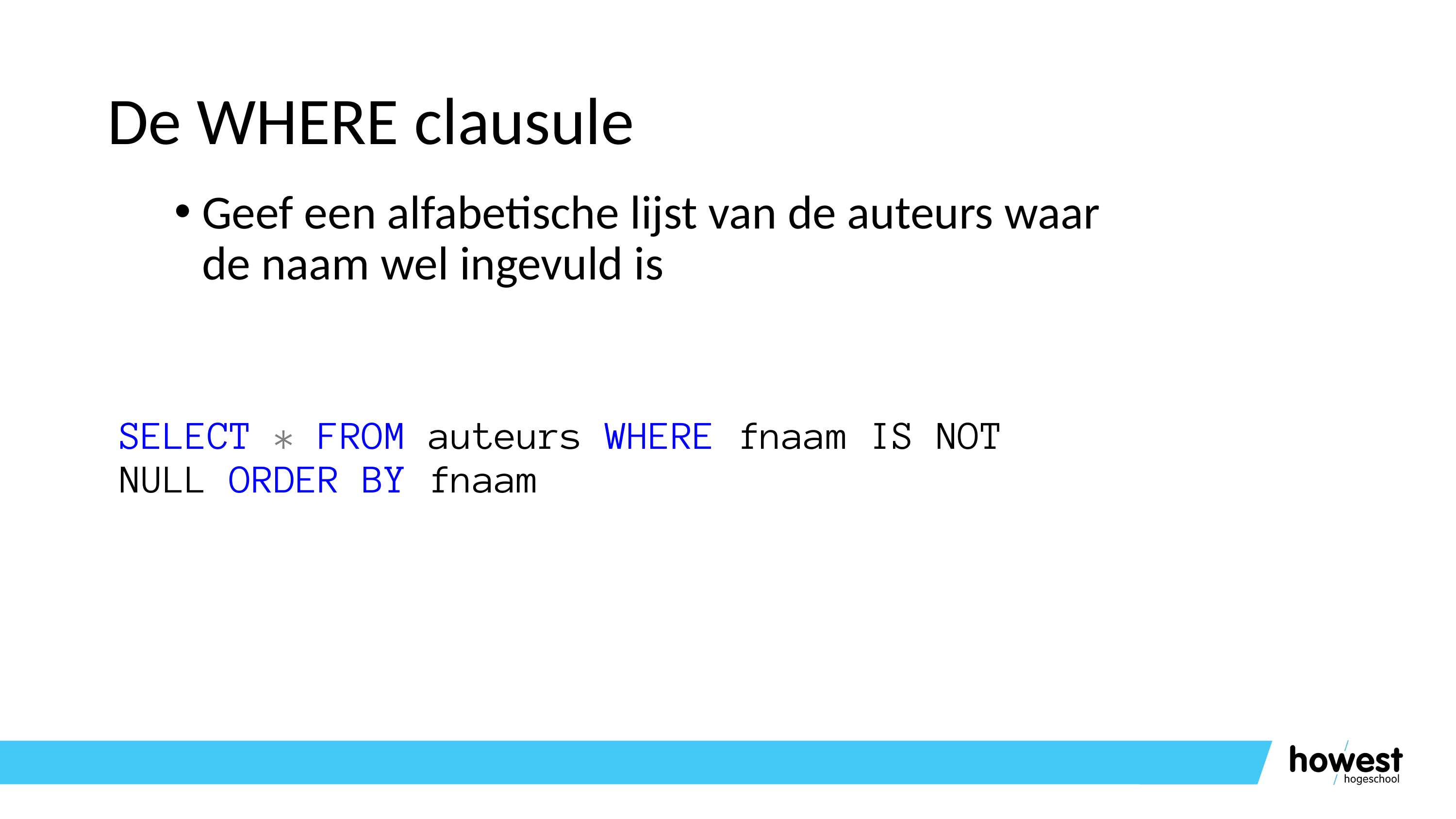

# De WHERE clausule
Geef een alfabetische lijst van de auteurs waar de naam wel ingevuld is

SELECT * FROM auteurs WHERE fnaam IS NOT NULL ORDER BY fnaam